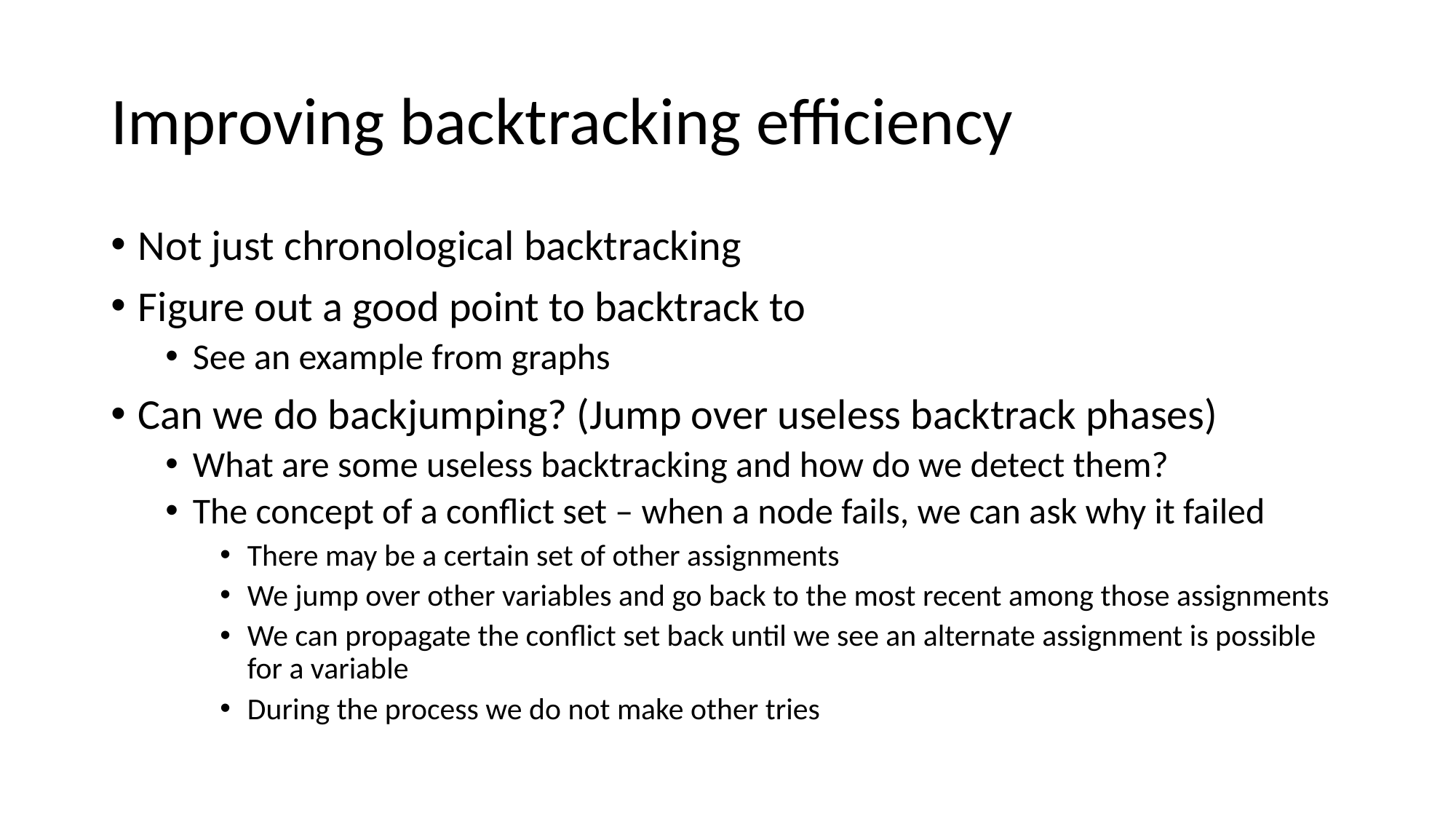

# Improving backtracking efficiency
Not just chronological backtracking
Figure out a good point to backtrack to
See an example from graphs
Can we do backjumping? (Jump over useless backtrack phases)
What are some useless backtracking and how do we detect them?
The concept of a conflict set – when a node fails, we can ask why it failed
There may be a certain set of other assignments
We jump over other variables and go back to the most recent among those assignments
We can propagate the conflict set back until we see an alternate assignment is possible for a variable
During the process we do not make other tries